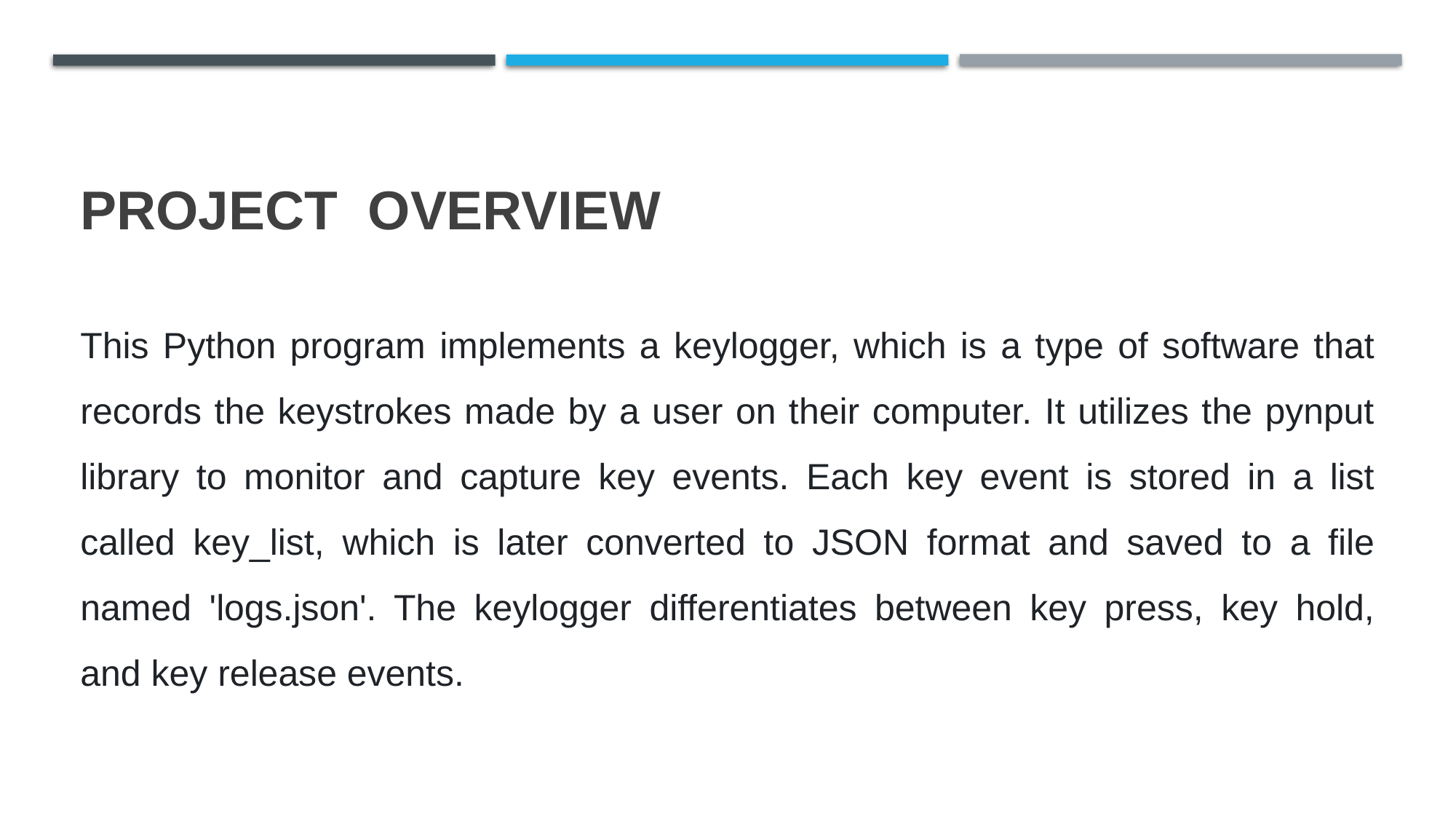

# PROJECT  OVERVIEW
This Python program implements a keylogger, which is a type of software that records the keystrokes made by a user on their computer. It utilizes the pynput library to monitor and capture key events. Each key event is stored in a list called key_list, which is later converted to JSON format and saved to a file named 'logs.json'. The keylogger differentiates between key press, key hold, and key release events.